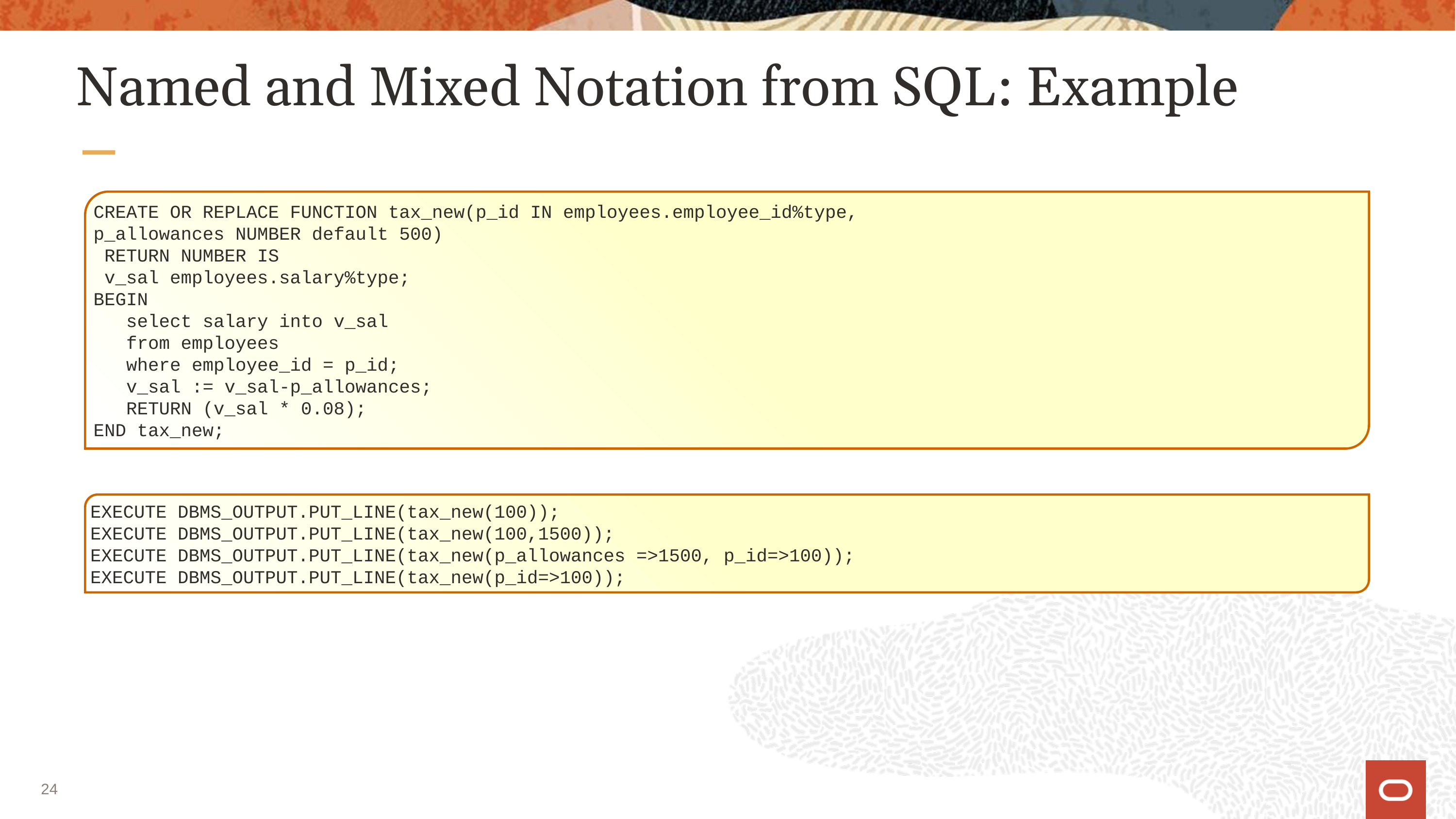

# Named and Mixed Notation from SQL: Example
CREATE OR REPLACE FUNCTION tax_new(p_id IN employees.employee_id%type,
p_allowances NUMBER default 500)
 RETURN NUMBER IS
 v_sal employees.salary%type;
BEGIN
   select salary into v_sal
   from employees
   where employee_id = p_id;
   v_sal := v_sal-p_allowances;
   RETURN (v_sal * 0.08);
END tax_new;
EXECUTE DBMS_OUTPUT.PUT_LINE(tax_new(100));
EXECUTE DBMS_OUTPUT.PUT_LINE(tax_new(100,1500));
EXECUTE DBMS_OUTPUT.PUT_LINE(tax_new(p_allowances =>1500, p_id=>100));
EXECUTE DBMS_OUTPUT.PUT_LINE(tax_new(p_id=>100));